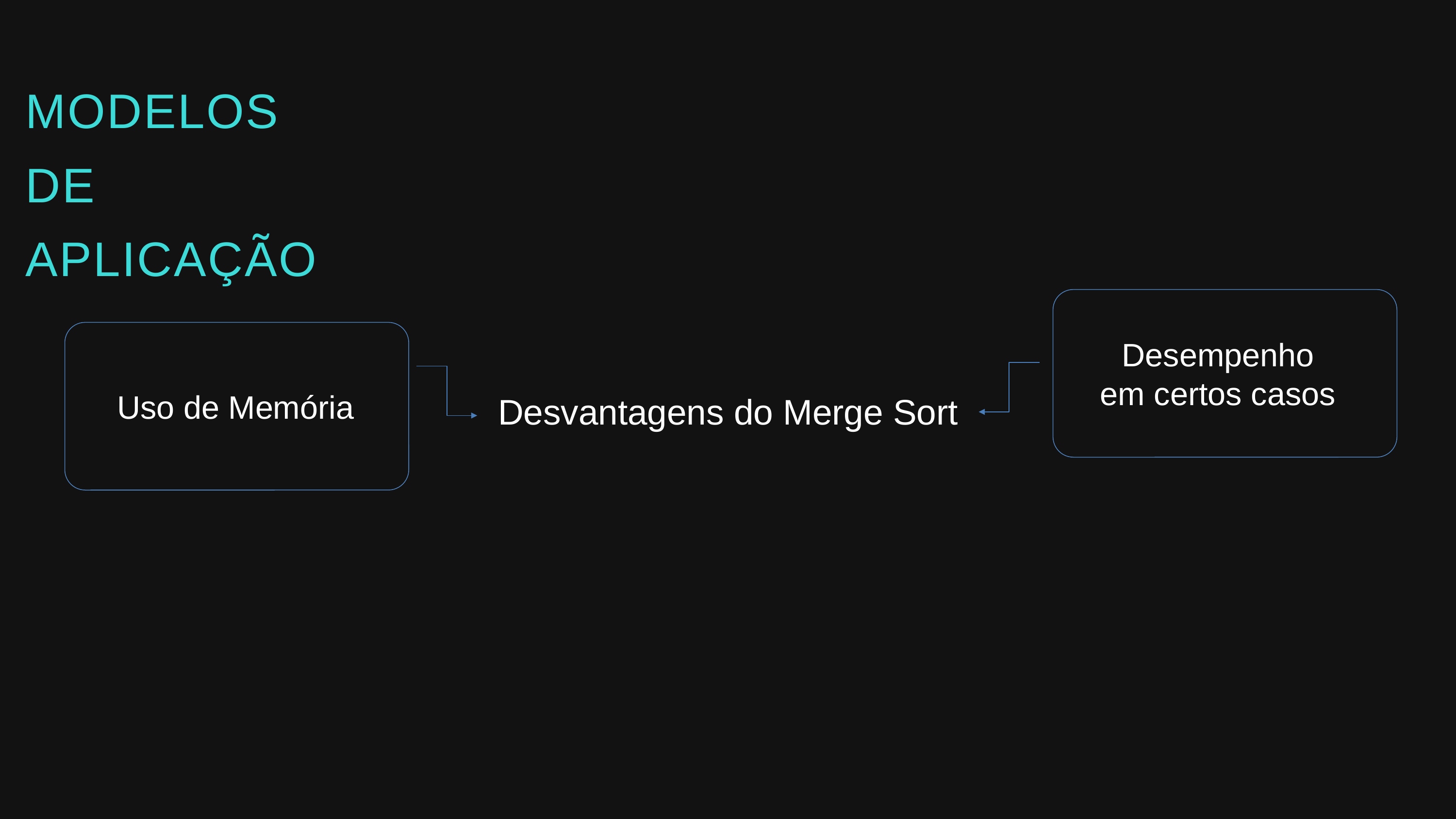

MODELOS DE  APLICAÇÃO

Desempenho em certos casos
Desvantagens do Merge Sort
Uso de Memória